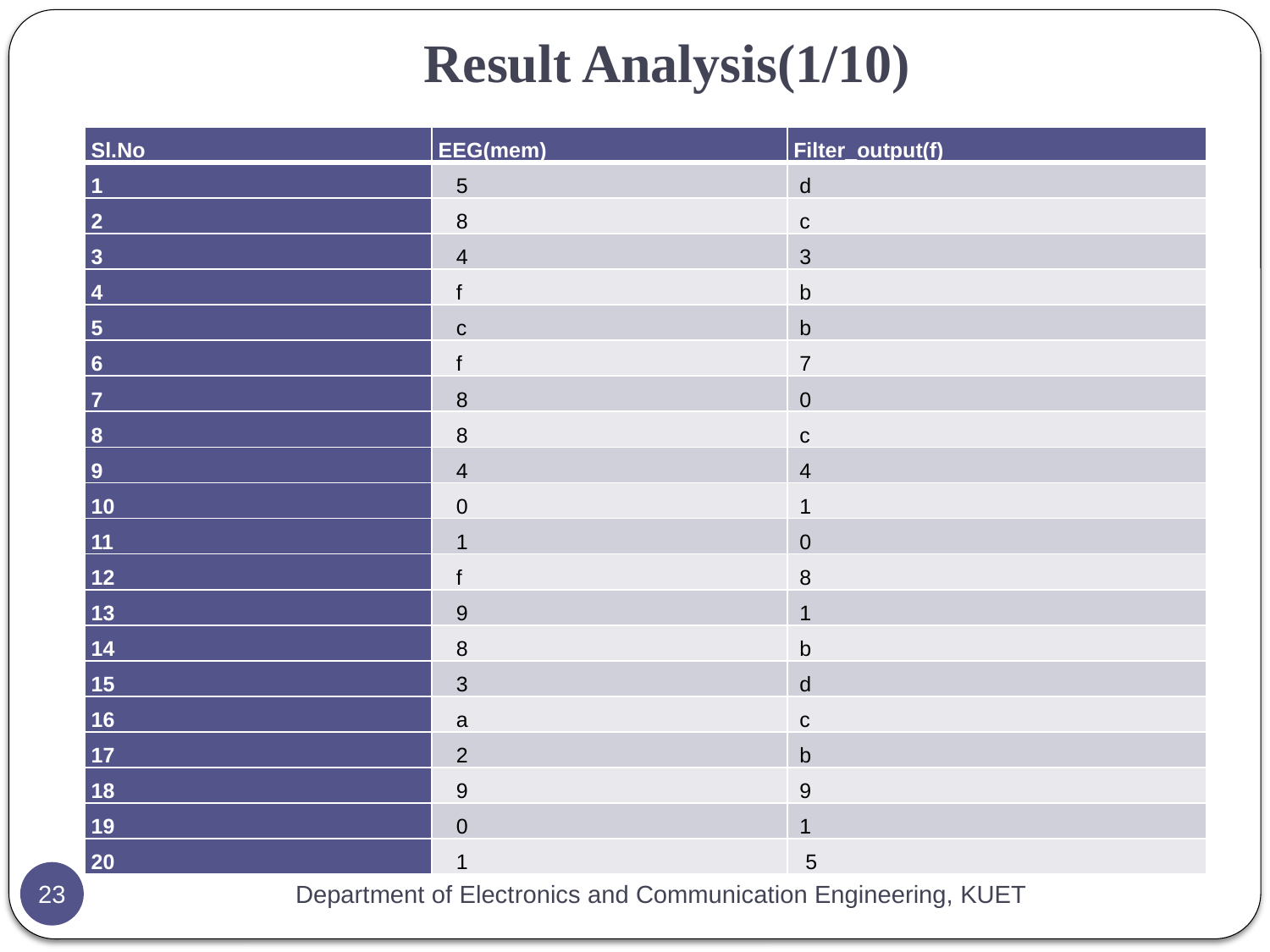

# Result Analysis(1/10)
| Sl.No | EEG(mem) | Filter\_output(f) |
| --- | --- | --- |
| 1 | 5 | d |
| 2 | 8 | c |
| 3 | 4 | 3 |
| 4 | f | b |
| 5 | c | b |
| 6 | f | 7 |
| 7 | 8 | 0 |
| 8 | 8 | c |
| 9 | 4 | 4 |
| 10 | 0 | 1 |
| 11 | 1 | 0 |
| 12 | f | 8 |
| 13 | 9 | 1 |
| 14 | 8 | b |
| 15 | 3 | d |
| 16 | a | c |
| 17 | 2 | b |
| 18 | 9 | 9 |
| 19 | 0 | 1 |
| 20 | 1 | 5 |
23
Department of Electronics and Communication Engineering, KUET